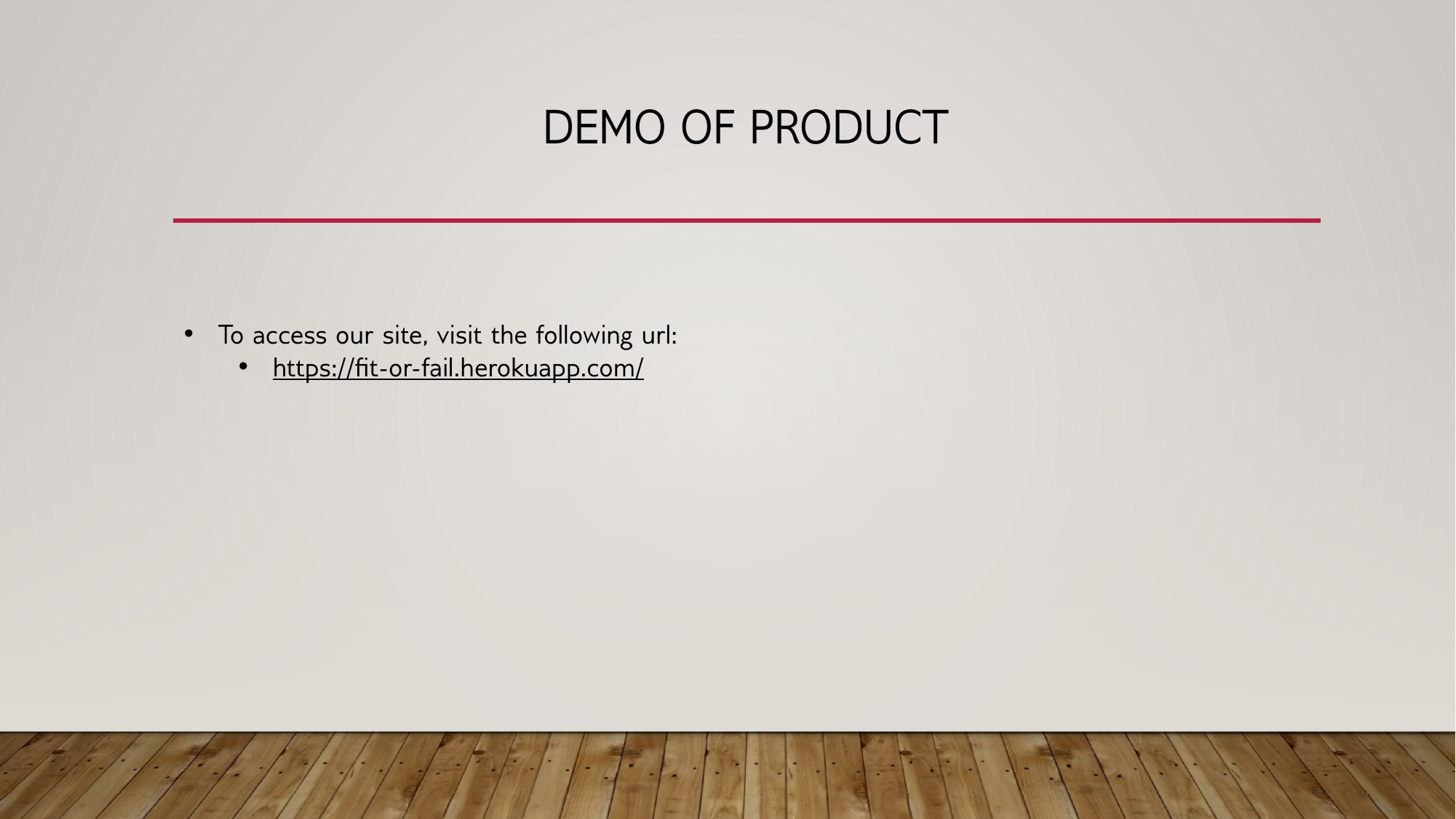

# Demo of Product
To access our site, visit the following url:
https://fit-or-fail.herokuapp.com/